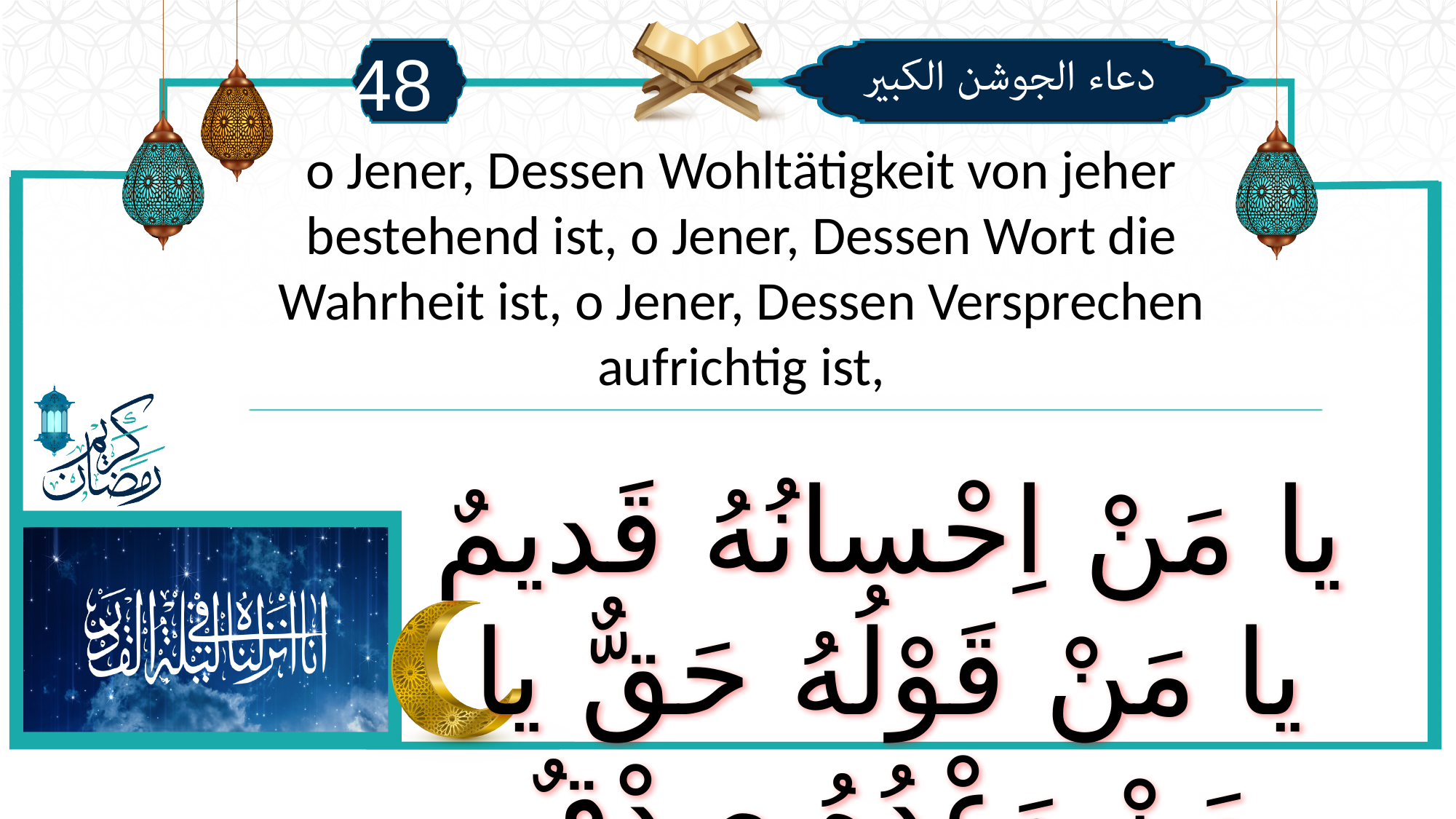

48
o Jener, Dessen Wohltätigkeit von jeher bestehend ist, o Jener, Dessen Wort die Wahrheit ist, o Jener, Dessen Versprechen aufrichtig ist,
يا مَنْ اِحْسانُهُ قَديمٌ يا مَنْ قَوْلُهُ حَقٌّ يا مَنْ وَعْدُهُ صِدْقٌ